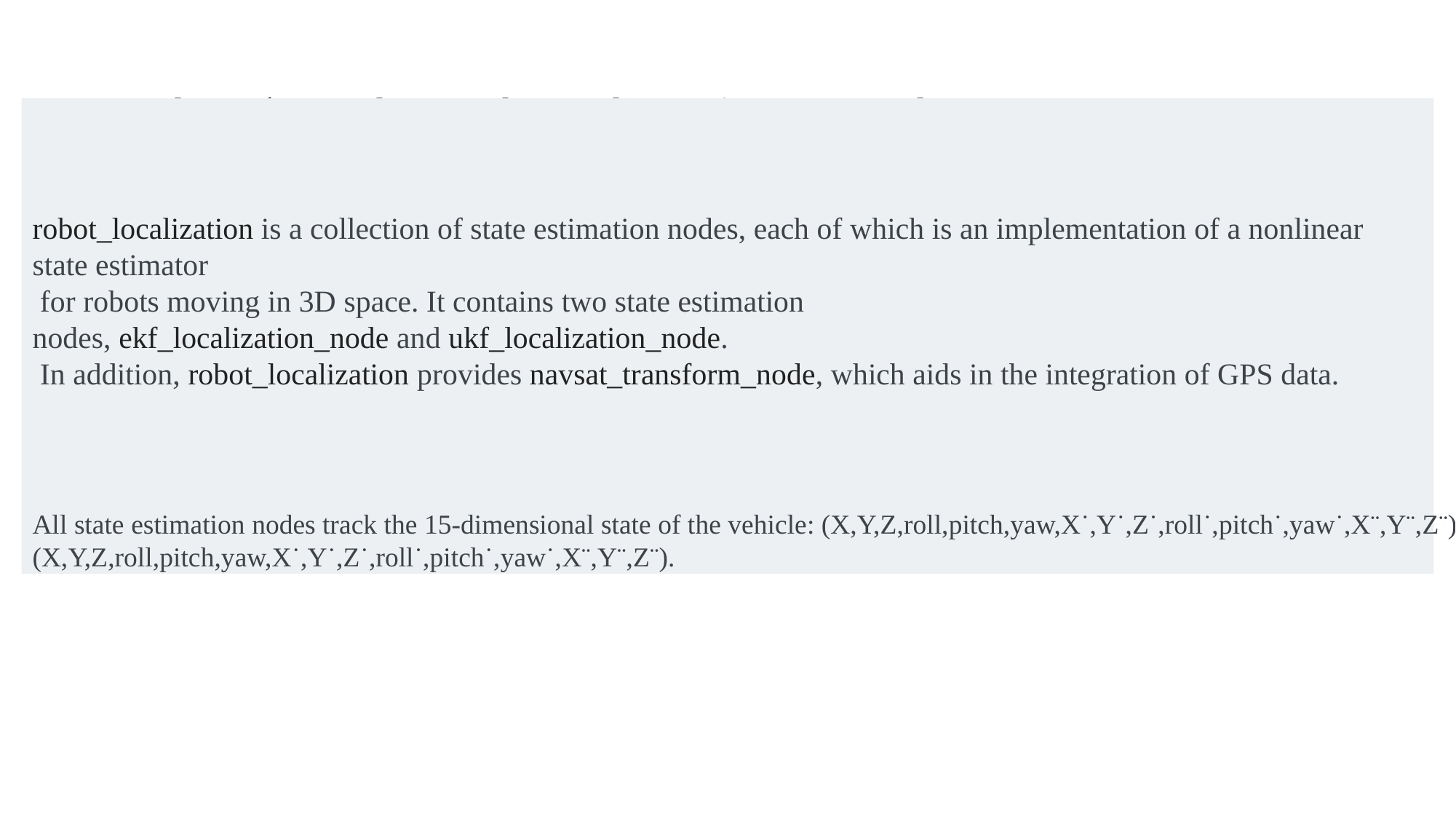

# What’s robot_localization package
robot_localization is a collection of state estimation nodes, each of which is an implementation of a nonlinear state estimator
 for robots moving in 3D space. It contains two state estimation nodes, ekf_localization_node and ukf_localization_node.
 In addition, robot_localization provides navsat_transform_node, which aids in the integration of GPS data.

All state estimation nodes track the 15-dimensional state of the vehicle: (X,Y,Z,roll,pitch,yaw,X˙,Y˙,Z˙,roll˙,pitch˙,yaw˙,X¨,Y¨,Z¨)(X,Y,Z,roll,pitch,yaw,X˙,Y˙,Z˙,roll˙,pitch˙,yaw˙,X¨,Y¨,Z¨).